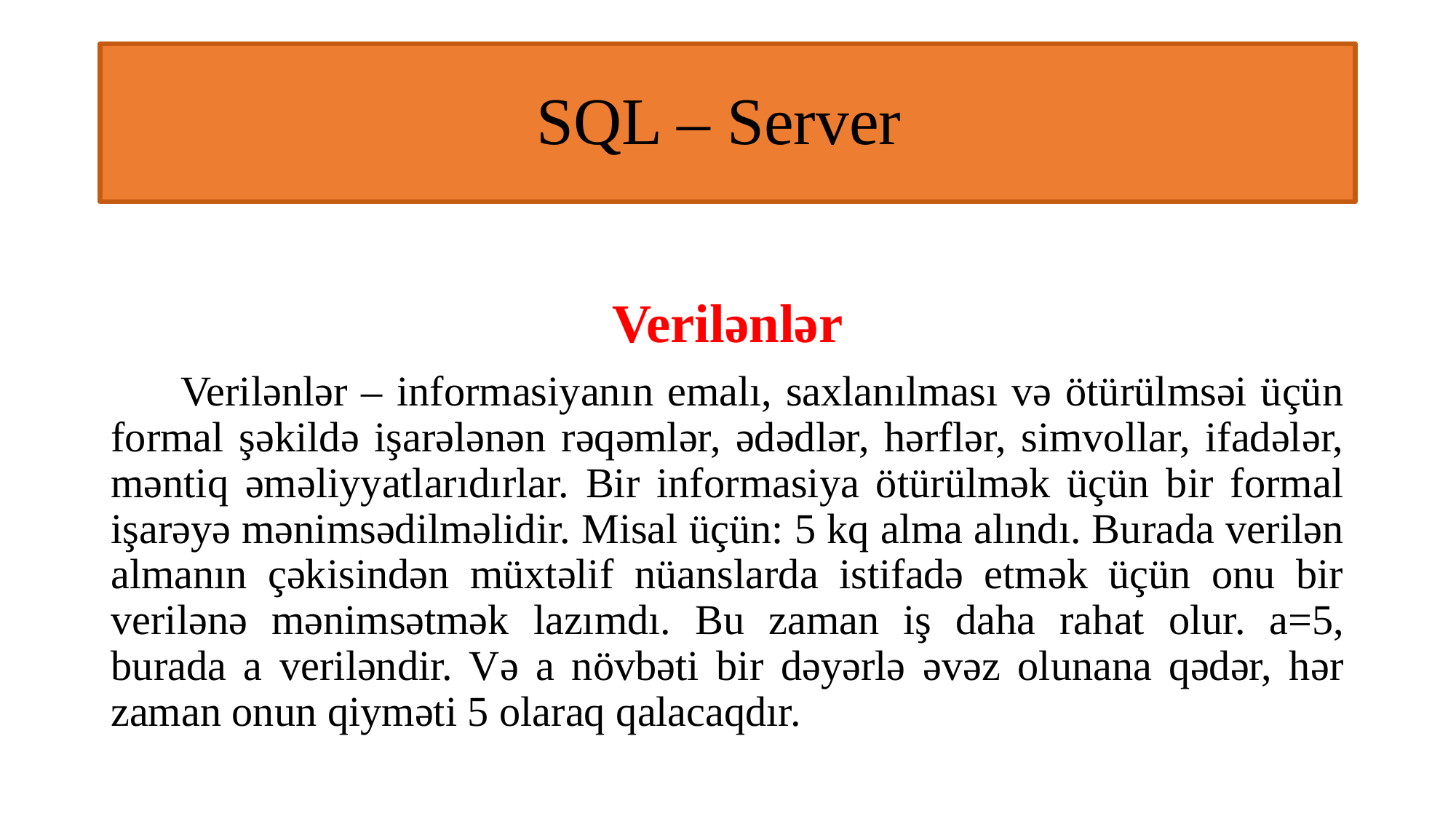

# SQL – Server
Verilənlər
     Verilənlər – informasiyanın emalı, saxlanılması və ötürülmsəi üçün formal şəkildə işarələnən rəqəmlər, ədədlər, hərflər, simvollar, ifadələr, məntiq əməliyyatlarıdırlar. Bir informasiya ötürülmək üçün bir formal işarəyə mənimsədilməlidir. Misal üçün: 5 kq alma alındı. Burada verilən almanın çəkisindən müxtəlif nüanslarda istifadə etmək üçün onu bir verilənə mənimsətmək lazımdı. Bu zaman iş daha rahat olur. a=5, burada a veriləndir. Və a növbəti bir dəyərlə əvəz olunana qədər, hər zaman onun qiyməti 5 olaraq qalacaqdır.